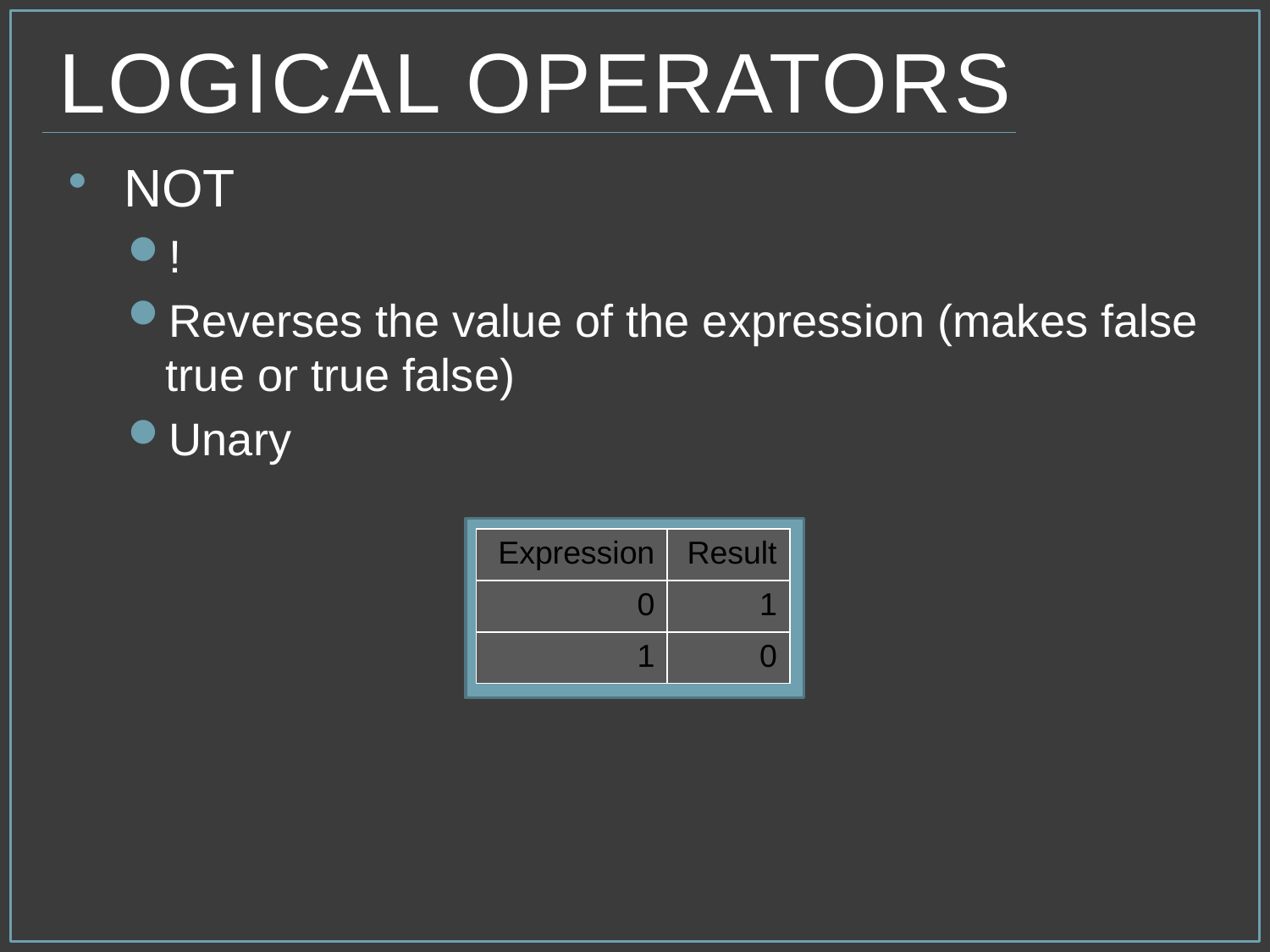

# Logical Operators
NOT
!
Reverses the value of the expression (makes false true or true false)
Unary

| Expression | Result |
| --- | --- |
| 0 | 1 |
| 1 | 0 |